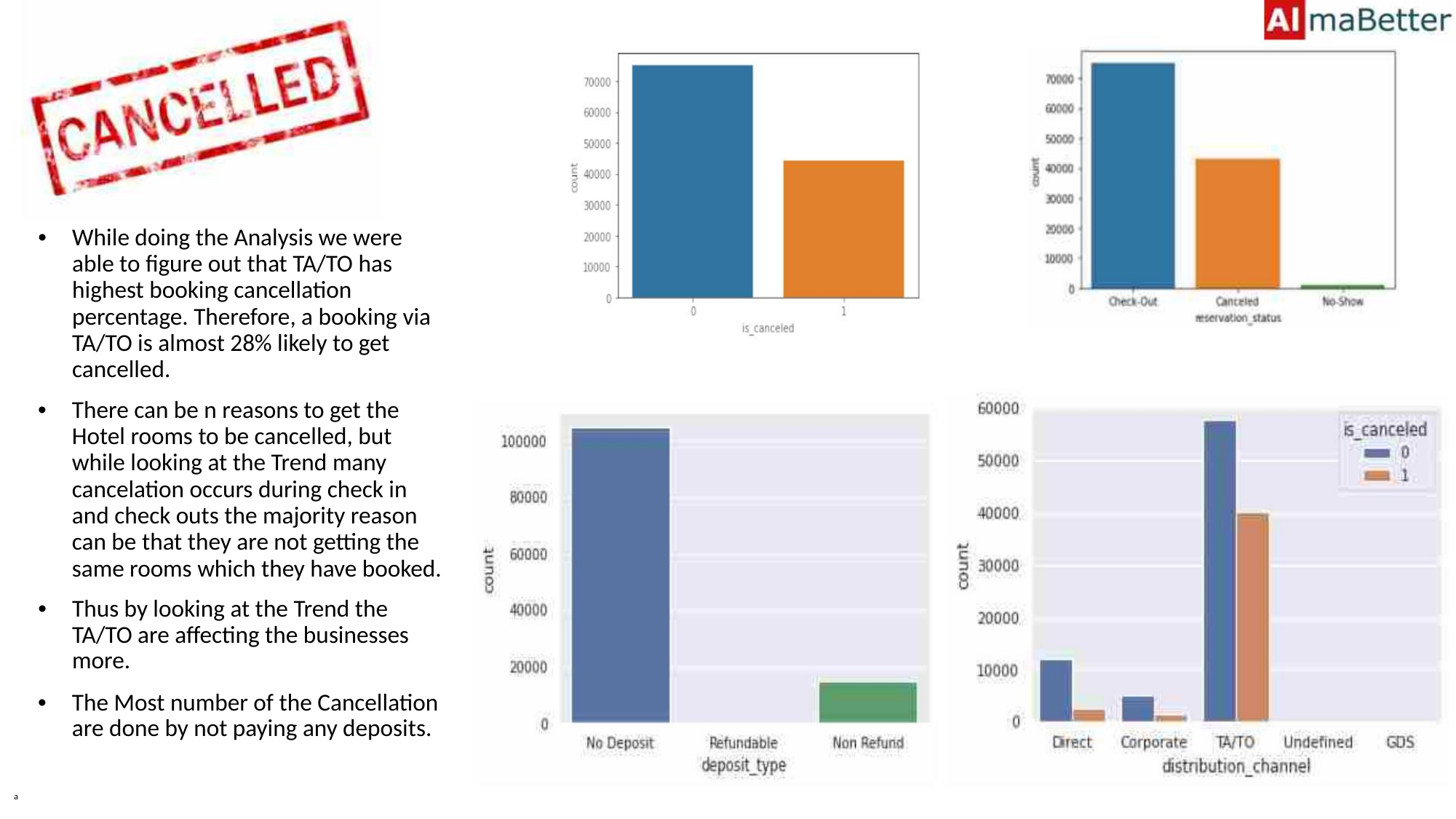

• While doing the Analysis we were
able to figure out that TA/TO has
highest booking cancellation
percentage. Therefore, a booking via
TA/TO is almost 28% likely to get
cancelled.
• There can be n reasons to get the
Hotel rooms to be cancelled, but
while looking at the Trend many
cancelation occurs during check in
and check outs the majority reason
can be that they are not getting the
same rooms which they have booked.
• Thus by looking at the Trend the
TA/TO are affecting the businesses
more.
• The Most number of the Cancellation
are done by not paying any deposits.
a